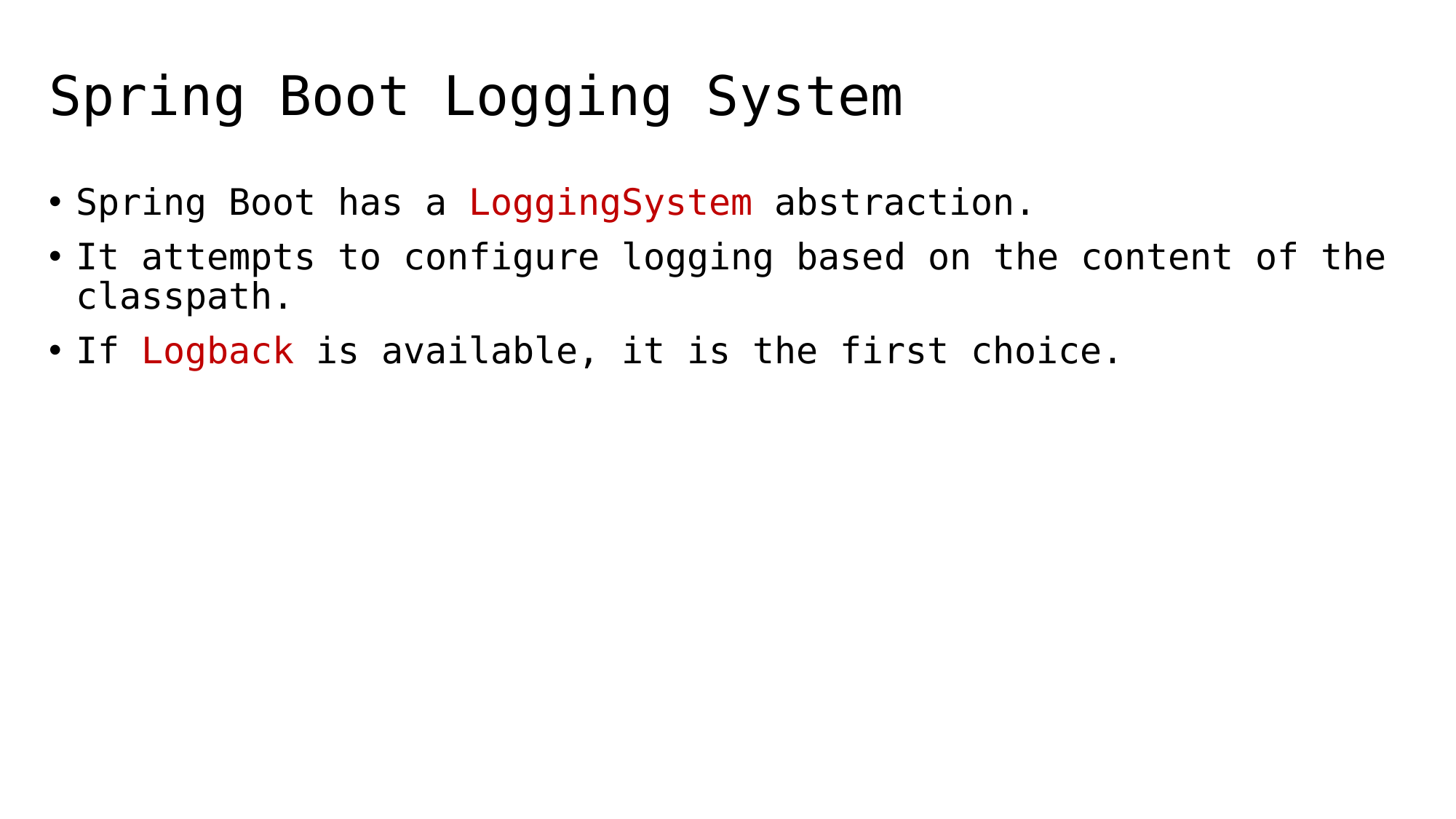

# Spring Boot Logging System
Spring Boot has a LoggingSystem abstraction.
It attempts to configure logging based on the content of the classpath.
If Logback is available, it is the first choice.